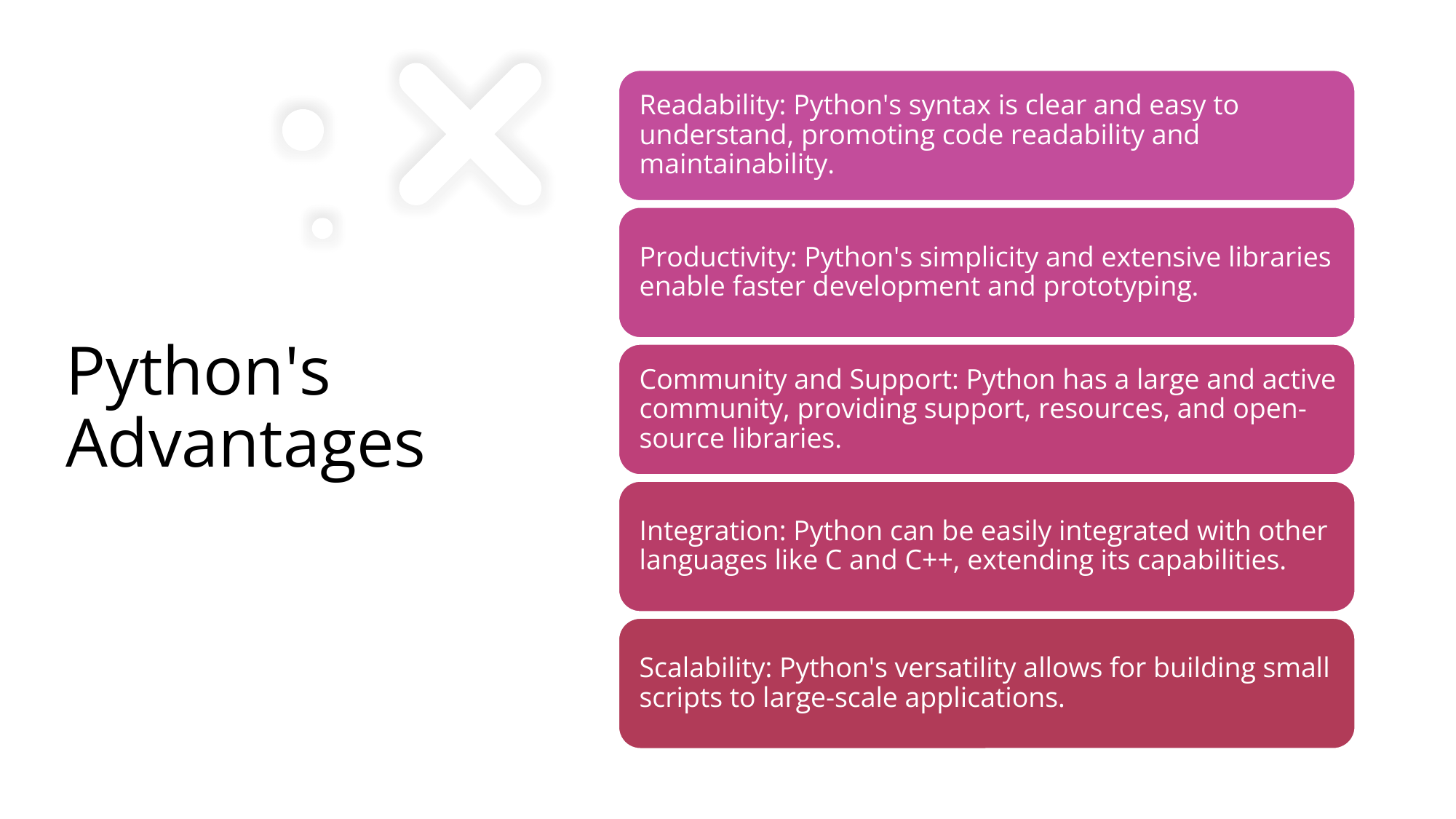

# Python's Advantages
Readability: Python's syntax is clear and easy to understand, promoting code readability and maintainability.
Productivity: Python's simplicity and extensive libraries enable faster development and prototyping.
Community and Support: Python has a large and active community, providing support, resources, and open-source libraries.
Integration: Python can be easily integrated with other languages like C and C++, extending its capabilities.
Scalability: Python's versatility allows for building small scripts to large-scale applications.